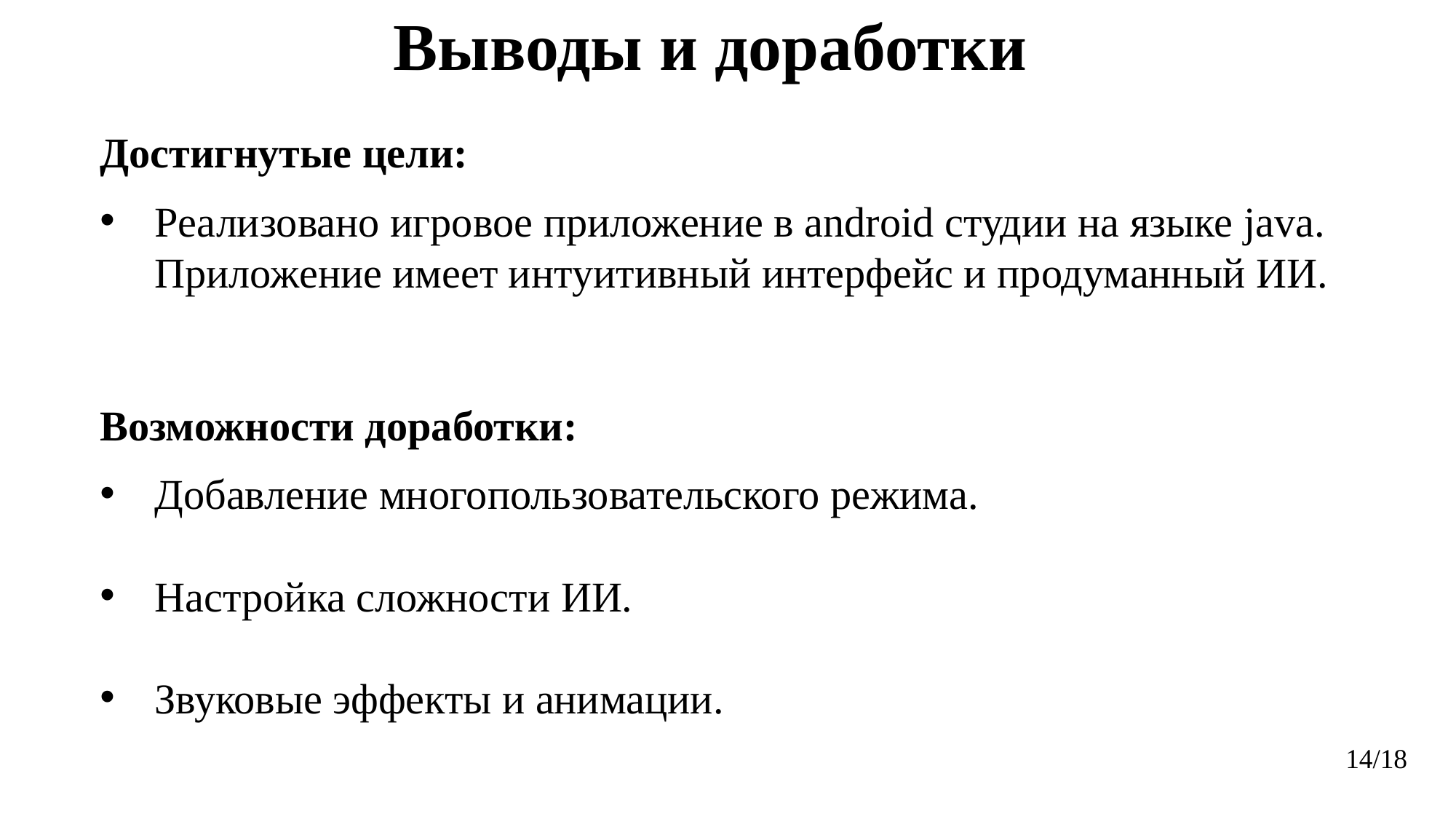

# Выводы и доработки
Достигнутые цели:
Реализовано игровое приложение в android студии на языке java. Приложение имеет интуитивный интерфейс и продуманный ИИ.

Возможности доработки:
Добавление многопользовательского режима.

Настройка сложности ИИ.

Звуковые эффекты и анимации.
14/18